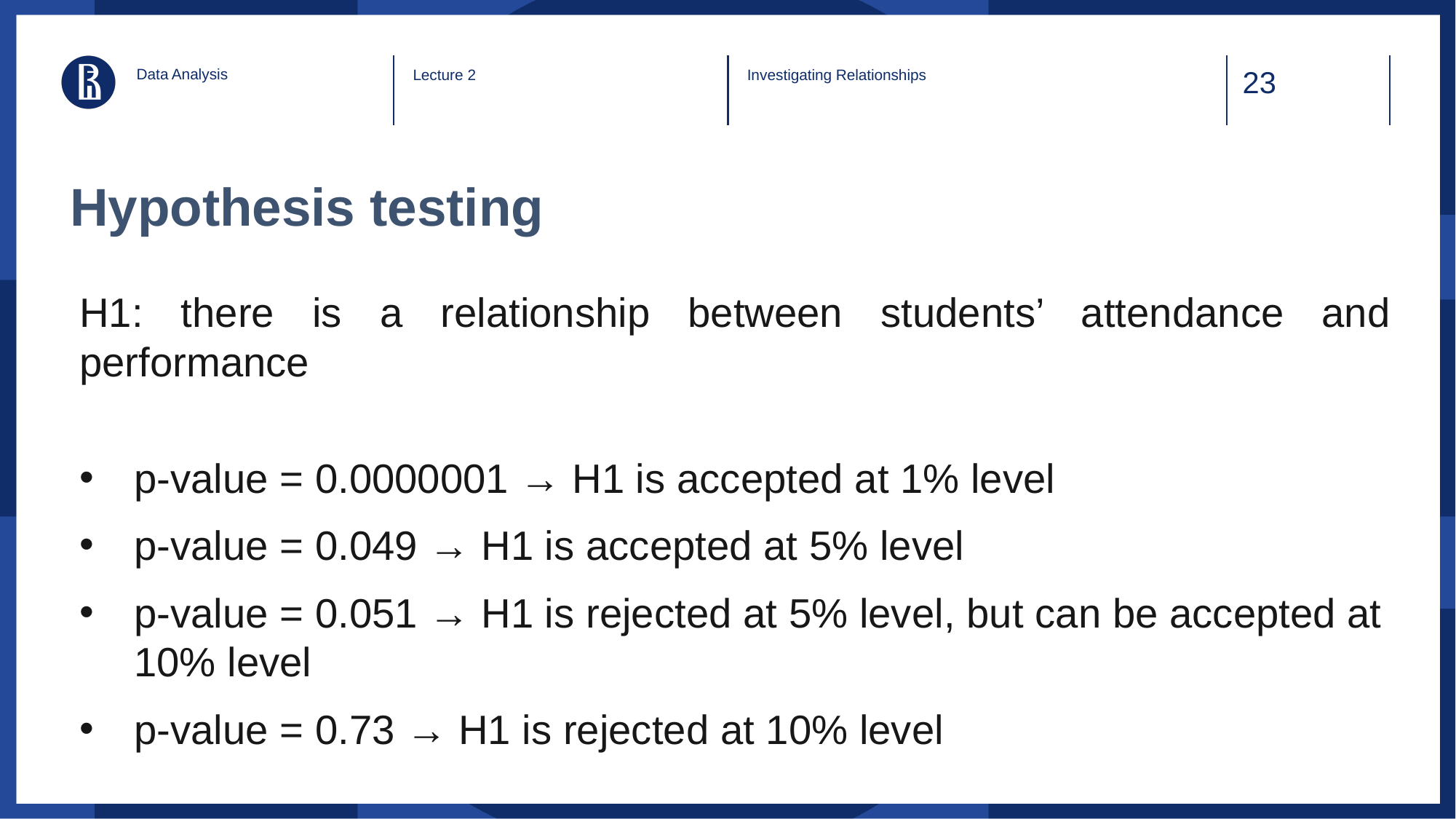

Data Analysis
Lecture 2
Investigating Relationships
# Hypothesis testing
H1: there is a relationship between students’ attendance and performance

p-value = 0.0000001 → H1 is accepted at 1% level
p-value = 0.049 → H1 is accepted at 5% level
p-value = 0.051 → H1 is rejected at 5% level, but can be accepted at 10% level
p-value = 0.73 → H1 is rejected at 10% level